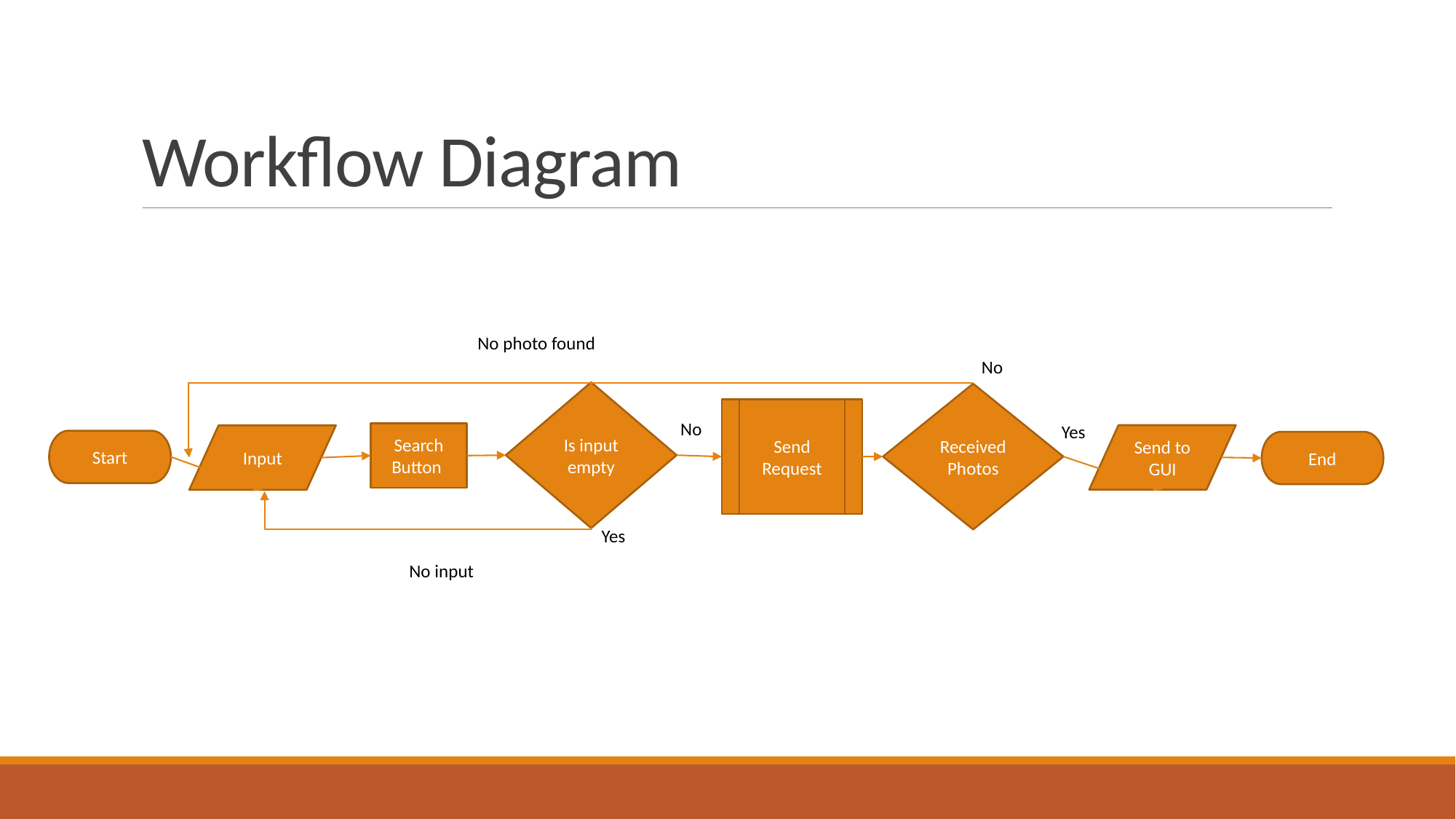

# Workflow Diagram
No photo found
No
Is input empty
Received
Photos
Send Request
No
Yes
Search
Button
Send to
GUI
Input
Start
End
Yes
No input